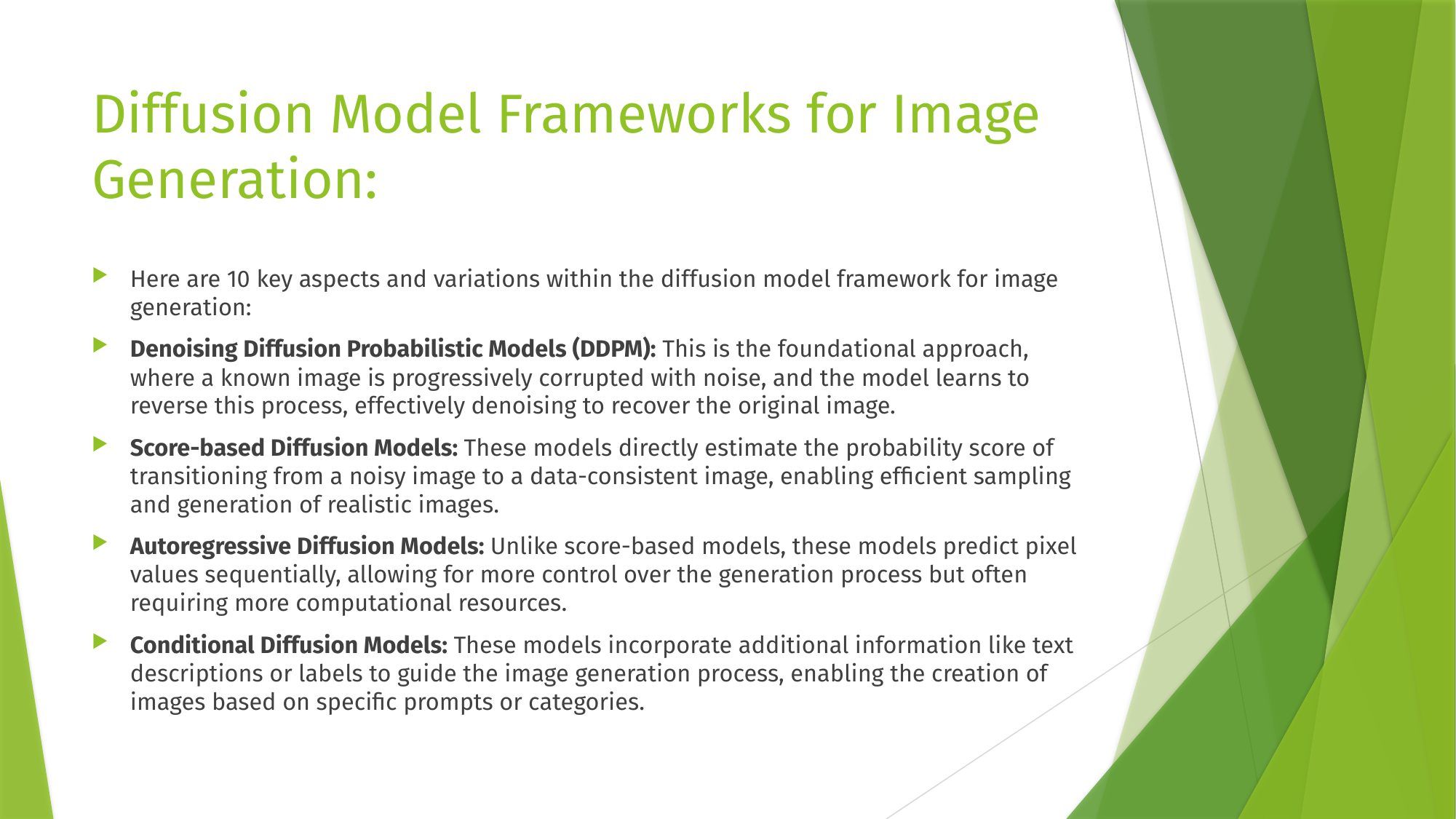

# Diffusion Model Frameworks for Image Generation:
Here are 10 key aspects and variations within the diffusion model framework for image generation:
Denoising Diffusion Probabilistic Models (DDPM): This is the foundational approach, where a known image is progressively corrupted with noise, and the model learns to reverse this process, effectively denoising to recover the original image.
Score-based Diffusion Models: These models directly estimate the probability score of transitioning from a noisy image to a data-consistent image, enabling efficient sampling and generation of realistic images.
Autoregressive Diffusion Models: Unlike score-based models, these models predict pixel values sequentially, allowing for more control over the generation process but often requiring more computational resources.
Conditional Diffusion Models: These models incorporate additional information like text descriptions or labels to guide the image generation process, enabling the creation of images based on specific prompts or categories.